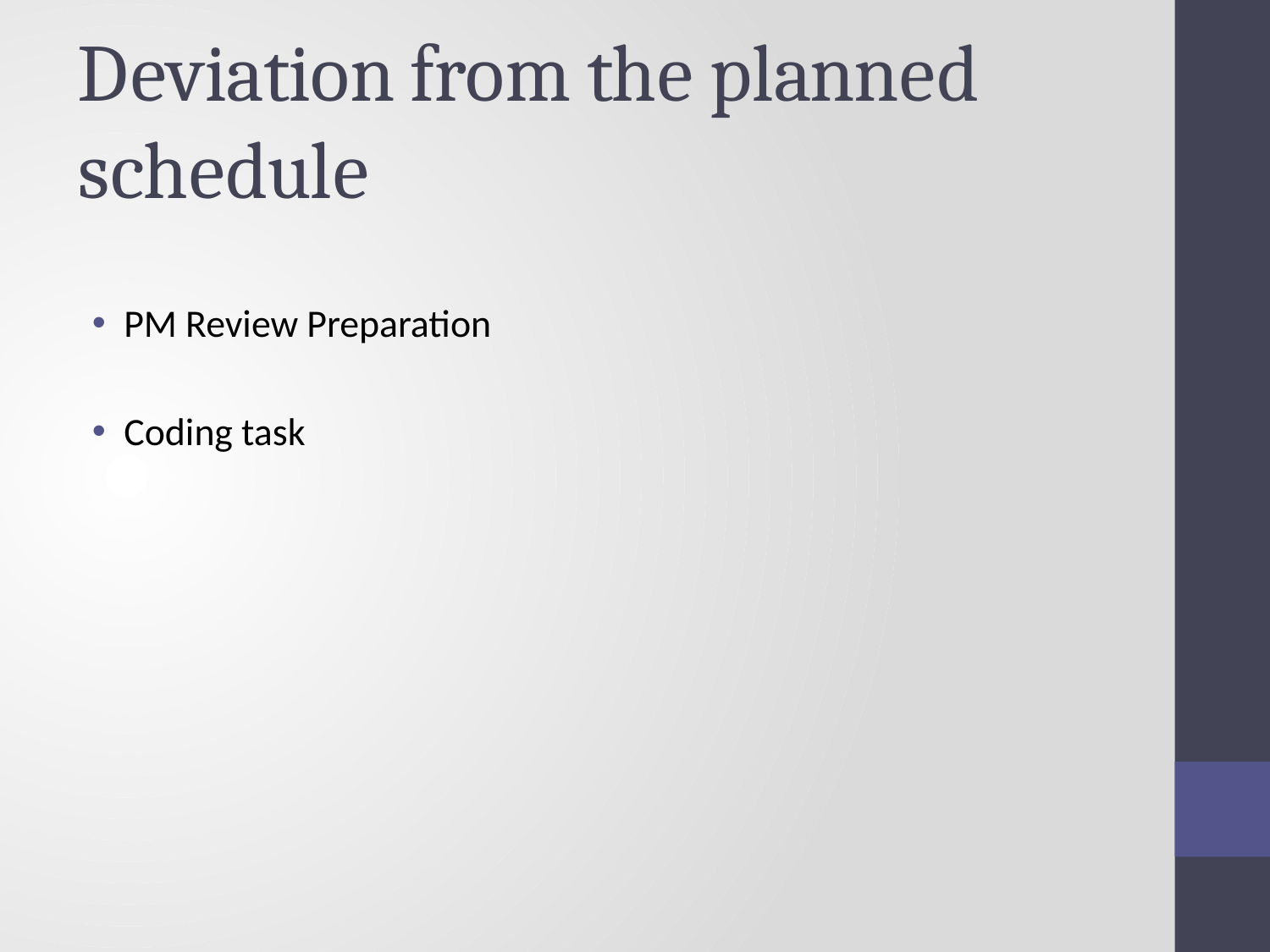

# Deviation from the planned schedule
PM Review Preparation

Coding task